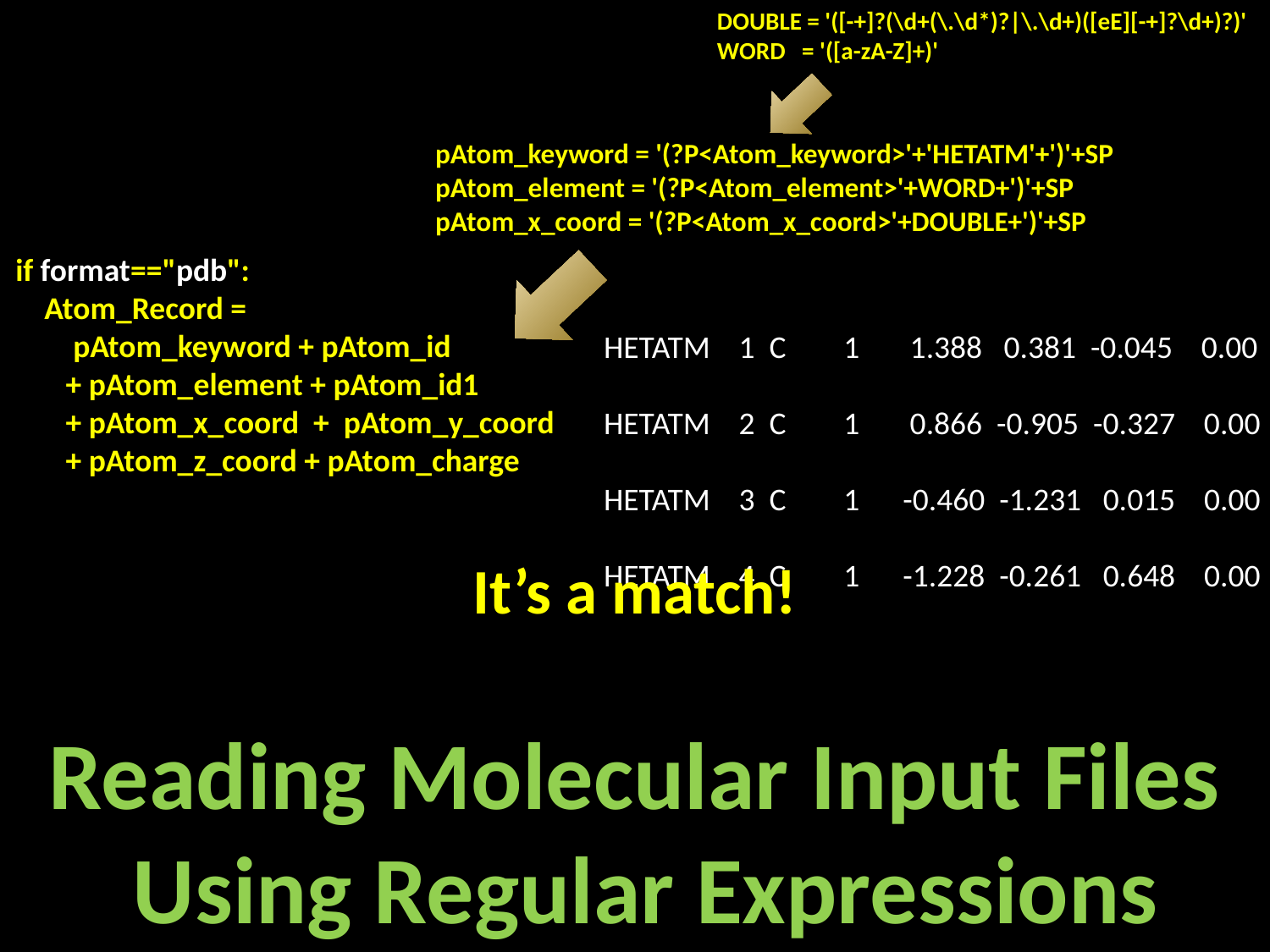

DOUBLE = '([-+]?(\d+(\.\d*)?|\.\d+)([eE][-+]?\d+)?)'
WORD   = '([a-zA-Z]+)'

pAtom_keyword = '(?P<Atom_keyword>'+'HETATM'+')'+SP
pAtom_element = '(?P<Atom_element>'+WORD+')'+SP
pAtom_x_coord = '(?P<Atom_x_coord>'+DOUBLE+')'+SP
 if format=="pdb":
     Atom_Record =
         pAtom_keyword + pAtom_id
        + pAtom_element + pAtom_id1
        + pAtom_x_coord  +  pAtom_y_coord
        + pAtom_z_coord + pAtom_charge

HETATM    1  C        1       1.388   0.381  -0.045    0.00
HETATM    2  C        1       0.866  -0.905  -0.327    0.00
HETATM    3  C        1      -0.460  -1.231   0.015    0.00
HETATM    4  C        1      -1.228  -0.261   0.648    0.00
It’s a match!
Reading Molecular Input Files
 Using Regular Expressions